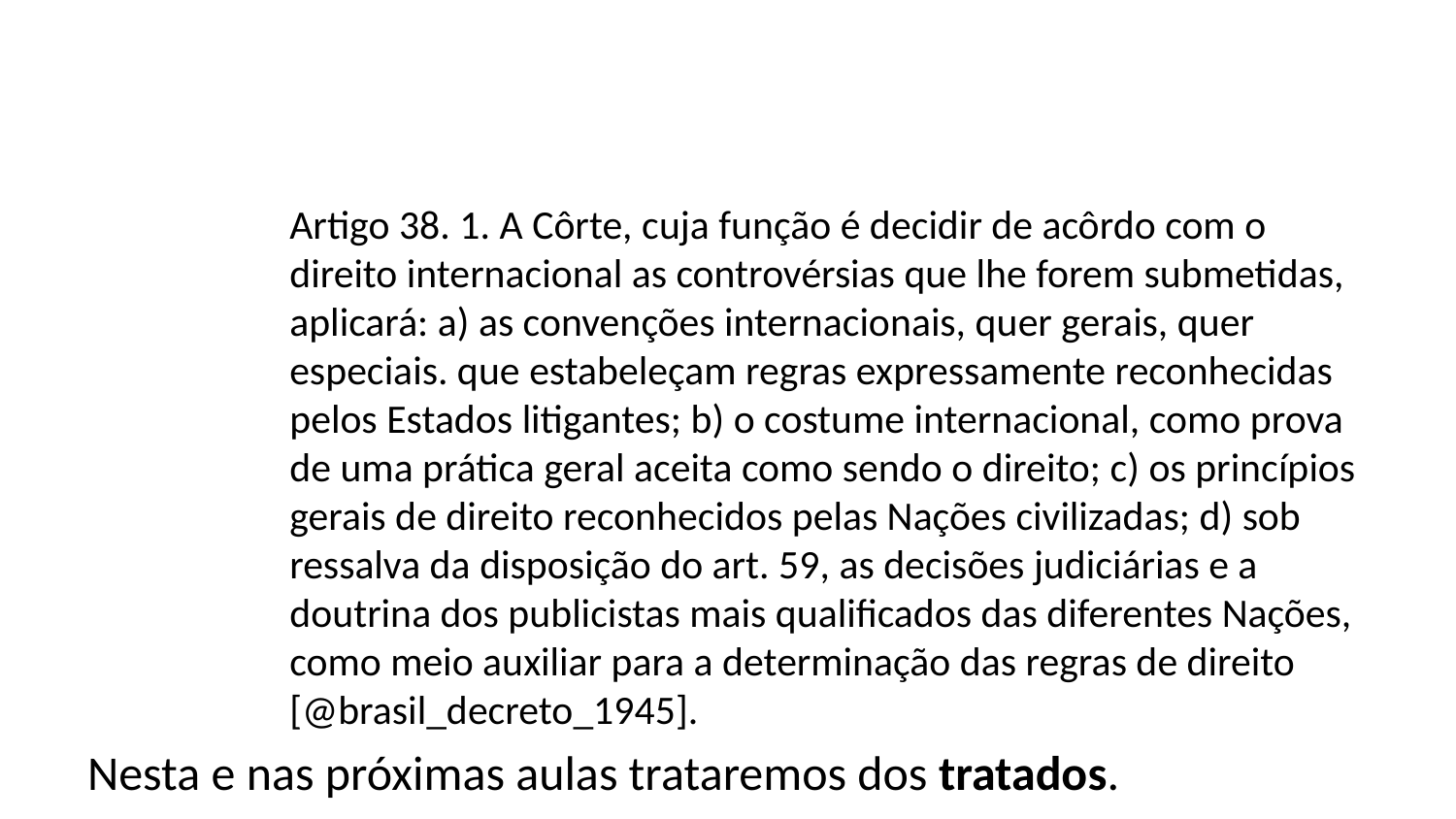

Artigo 38. 1. A Côrte, cuja função é decidir de acôrdo com o direito internacional as controvérsias que lhe forem submetidas, aplicará: a) as convenções internacionais, quer gerais, quer especiais. que estabeleçam regras expressamente reconhecidas pelos Estados litigantes; b) o costume internacional, como prova de uma prática geral aceita como sendo o direito; c) os princípios gerais de direito reconhecidos pelas Nações civilizadas; d) sob ressalva da disposição do art. 59, as decisões judiciárias e a doutrina dos publicistas mais qualificados das diferentes Nações, como meio auxiliar para a determinação das regras de direito [@brasil_decreto_1945].
Nesta e nas próximas aulas trataremos dos tratados.